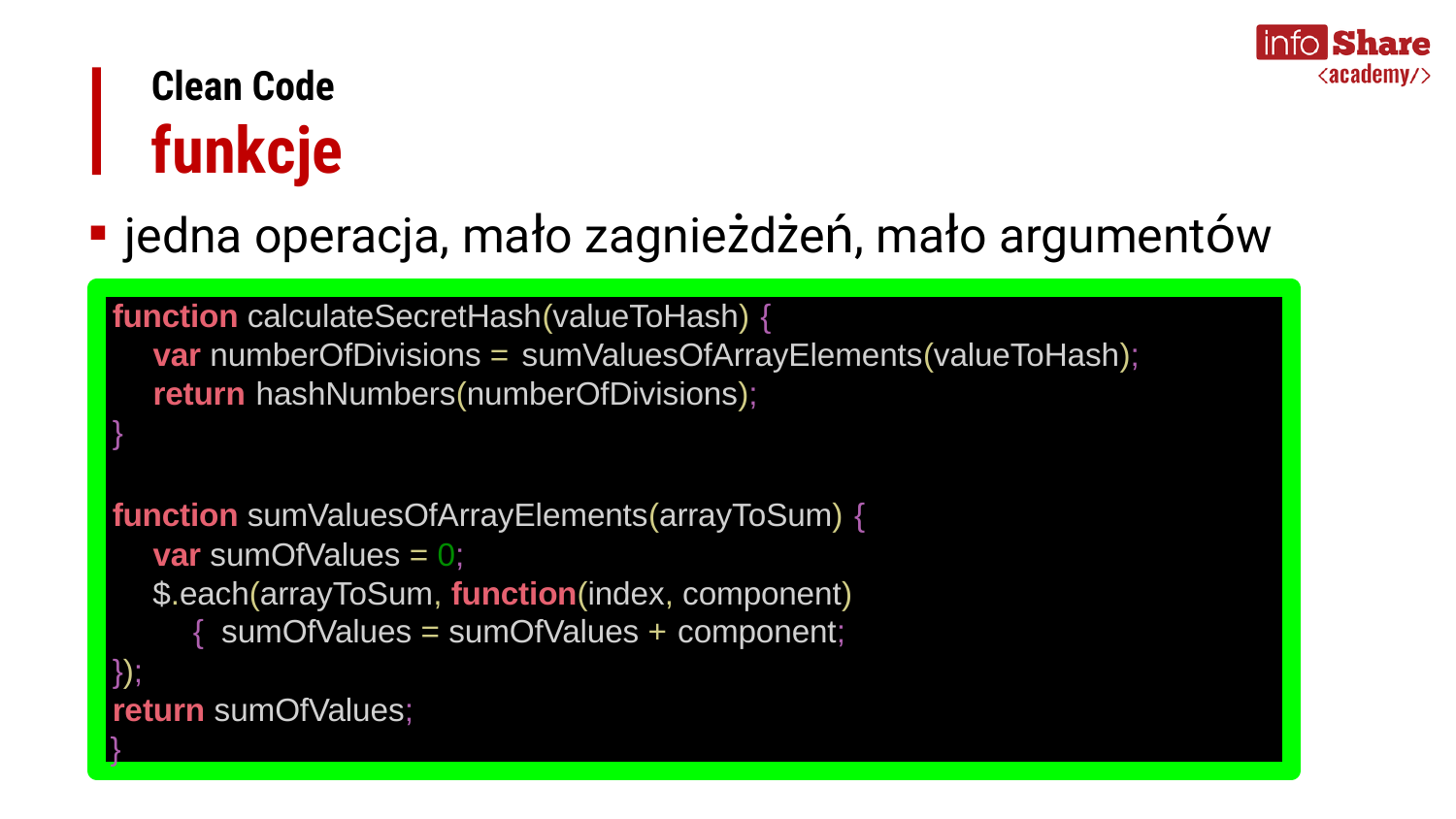

Clean Code
funkcje
jedna operacja, mało zagnieżdżeń, mało argumentów

function calculateSecretHash(valueToHash) {
var numberOfDivisions = sumValuesOfArrayElements(valueToHash);
return hashNumbers(numberOfDivisions);
}

function sumValuesOfArrayElements(arrayToSum) {
var sumOfValues = 0;
$.each(arrayToSum, function(index, component) {  sumOfValues = sumOfValues + component;
});
return sumOfValues;
}